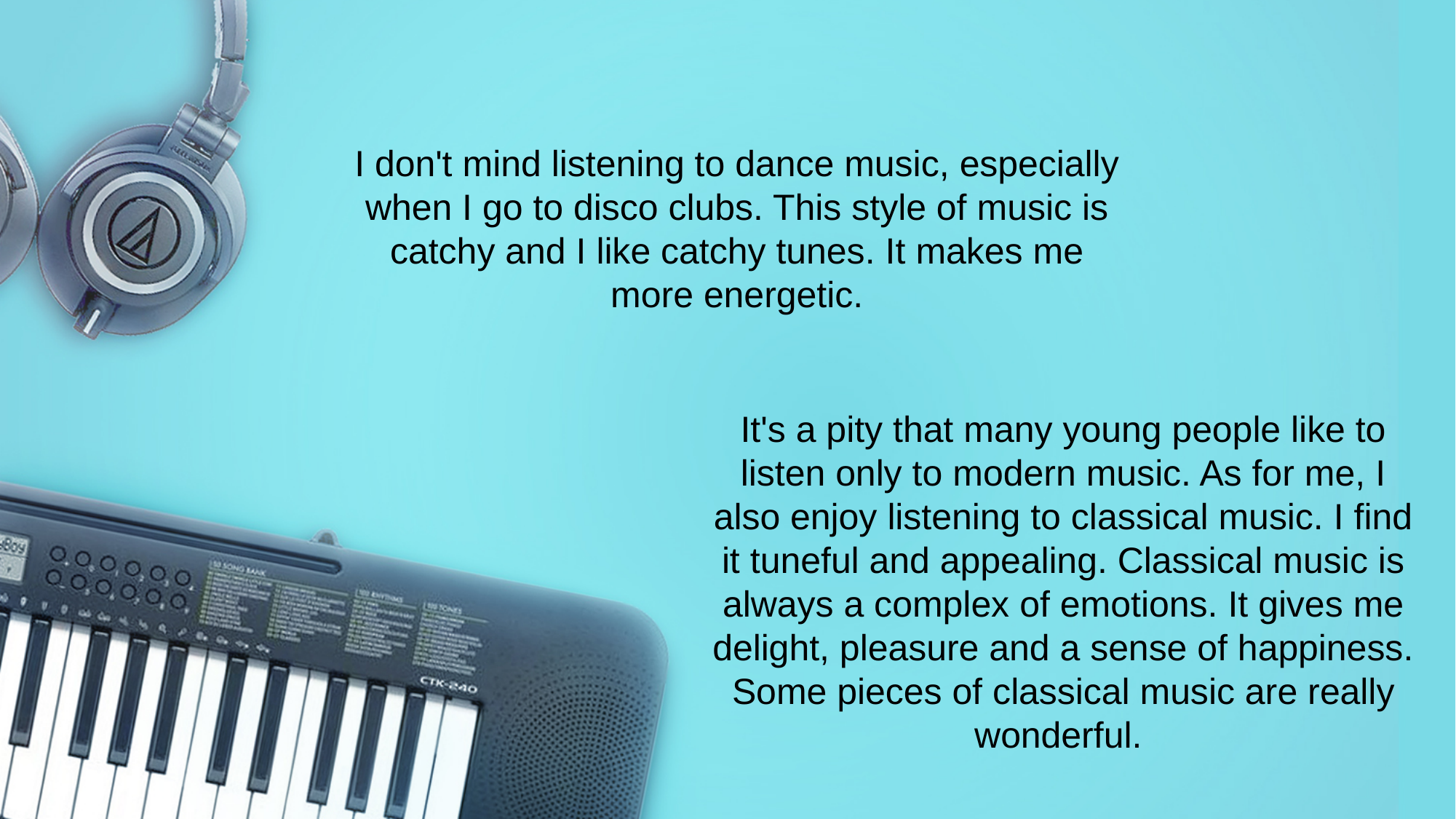

I don't mind listening to dance music, especially when I go to disco clubs. This style of music is catchy and I like catchy tunes. It makes me more energetic.
It's a pity that many young people like to listen only to modern music. As for me, I also enjoy listening to classical music. I find it tuneful and appealing. Classical music is always a complex of emotions. It gives me delight, pleasure and a sense of happiness. Some pieces of classical music are really wonderful.